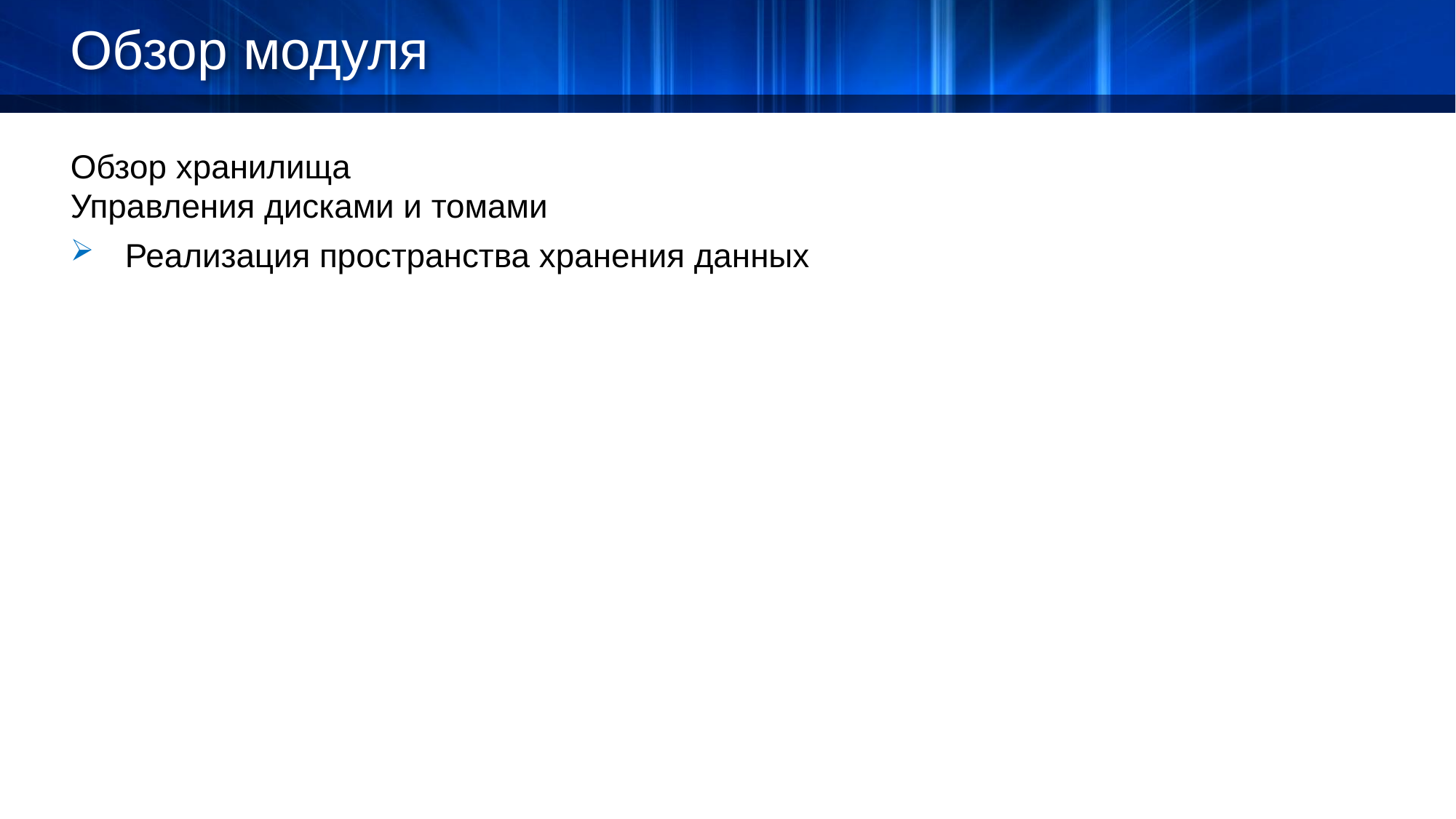

Обзор модуля
Обзор хранилища
Управления дисками и томами
Реализация пространства хранения данных